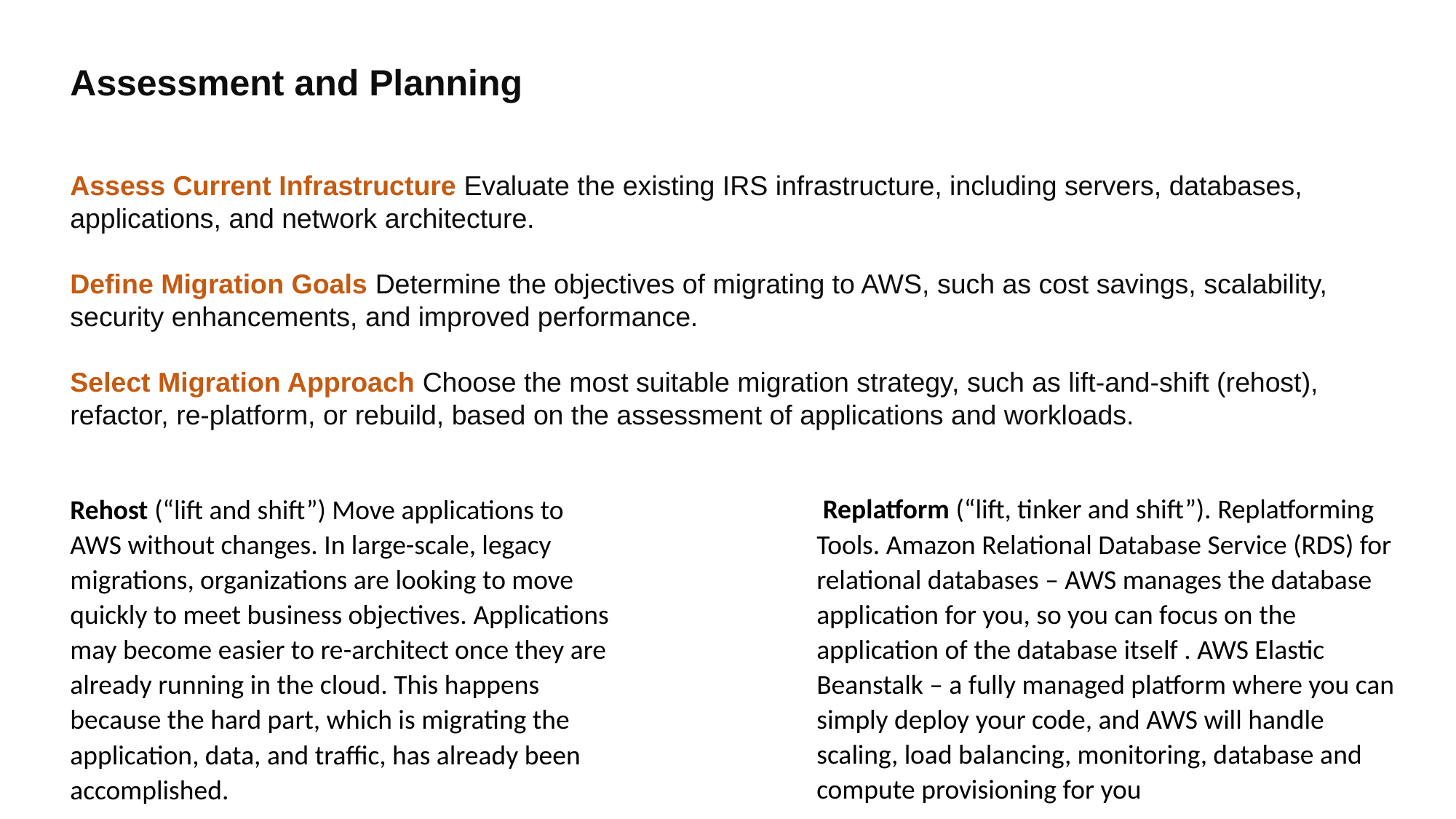

Assessment and Planning

Assess Current Infrastructure Evaluate the existing IRS infrastructure, including servers, databases, applications, and network architecture.

Define Migration Goals Determine the objectives of migrating to AWS, such as cost savings, scalability, security enhancements, and improved performance.

Select Migration Approach Choose the most suitable migration strategy, such as lift-and-shift (rehost), refactor, re-platform, or rebuild, based on the assessment of applications and workloads.
 Replatform (“lift, tinker and shift”). Replatforming Tools. Amazon Relational Database Service (RDS) for relational databases – AWS manages the database application for you, so you can focus on the application of the database itself . AWS Elastic Beanstalk – a fully managed platform where you can simply deploy your code, and AWS will handle scaling, load balancing, monitoring, database and compute provisioning for you
Rehost (“lift and shift”) Move applications to AWS without changes. In large-scale, legacy migrations, organizations are looking to move quickly to meet business objectives. Applications may become easier to re-architect once they are already running in the cloud. This happens because the hard part, which is migrating the application, data, and traffic, has already been accomplished.